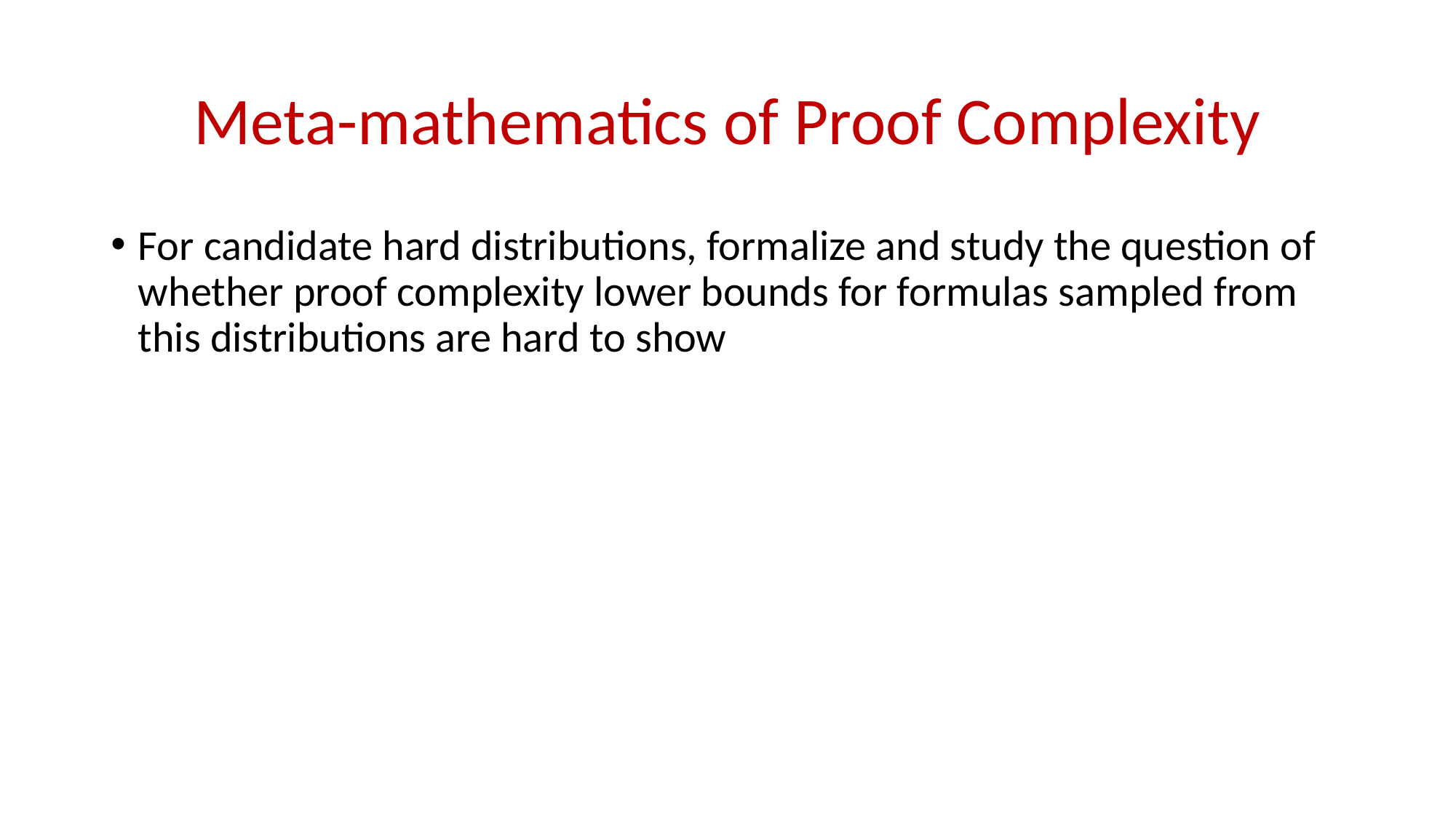

# Meta-mathematics of Proof Complexity
For candidate hard distributions, formalize and study the question of whether proof complexity lower bounds for formulas sampled from this distributions are hard to show